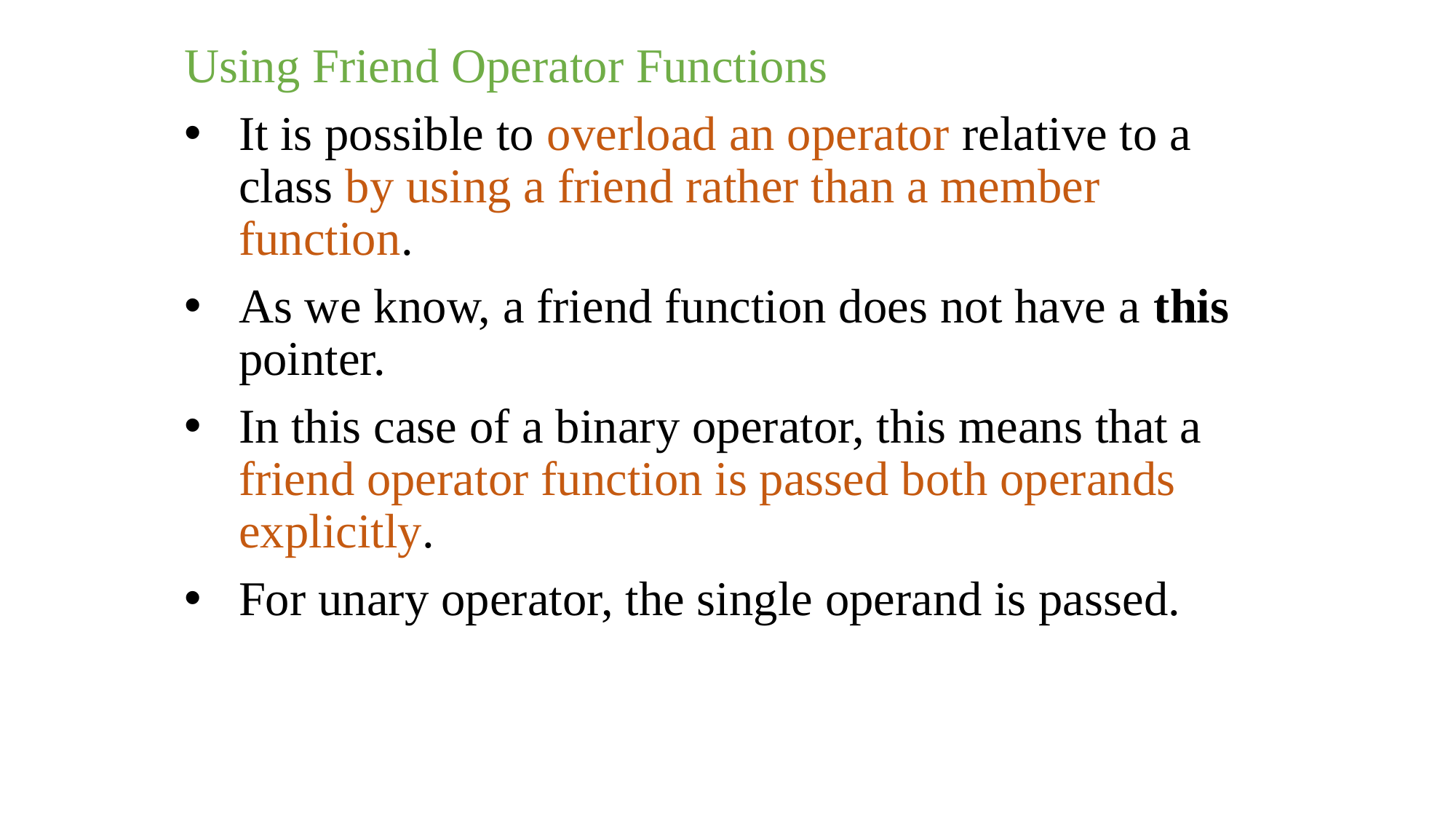

Using Friend Operator Functions
It is possible to overload an operator relative to a class by using a friend rather than a member function.
As we know, a friend function does not have a this pointer.
In this case of a binary operator, this means that a friend operator function is passed both operands explicitly.
For unary operator, the single operand is passed.